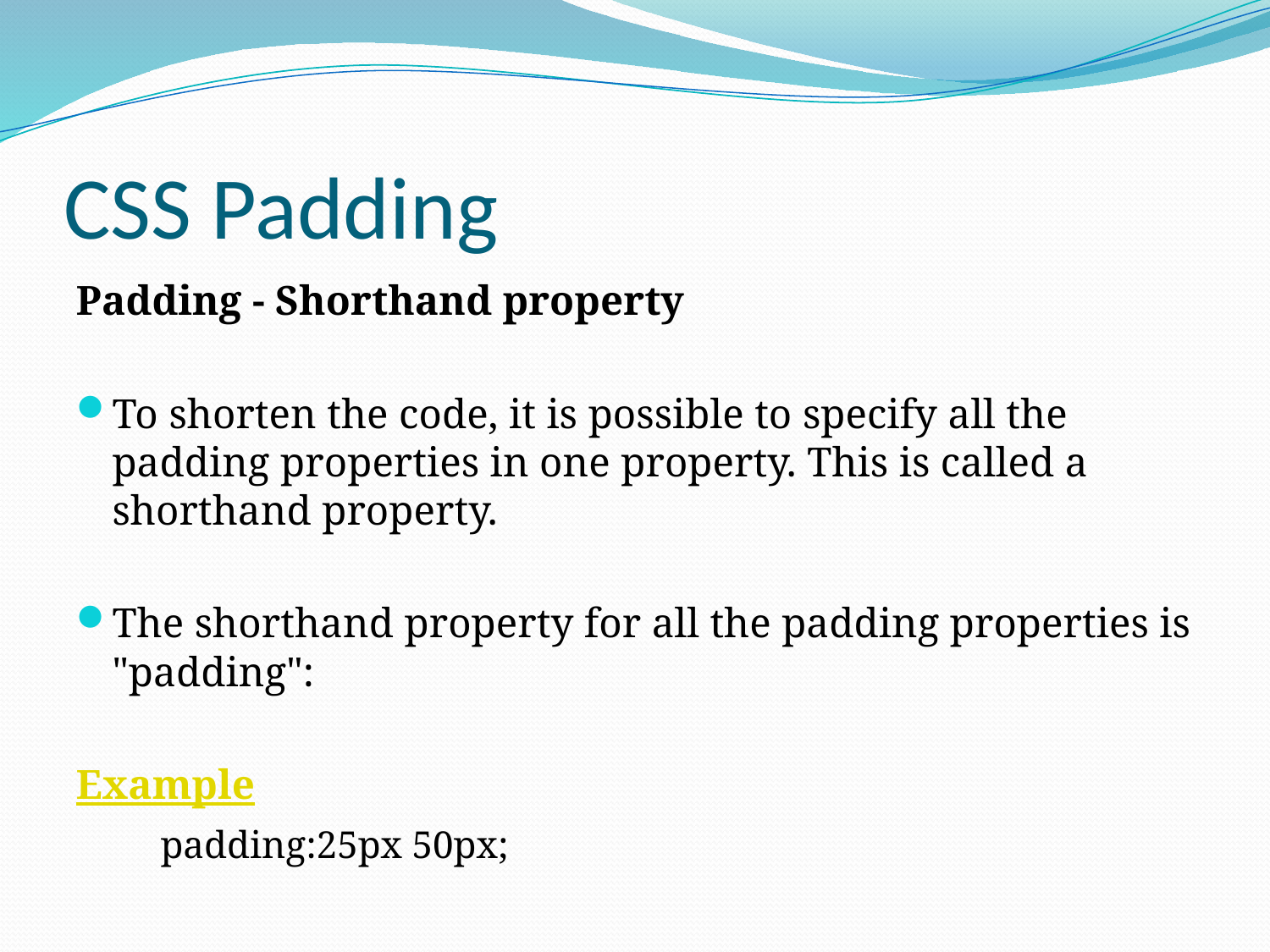

# CSS Padding
Padding - Shorthand property

To shorten the code, it is possible to specify all the padding properties in one property. This is called a shorthand property.

The shorthand property for all the padding properties is "padding":

Example
	padding:25px 50px;